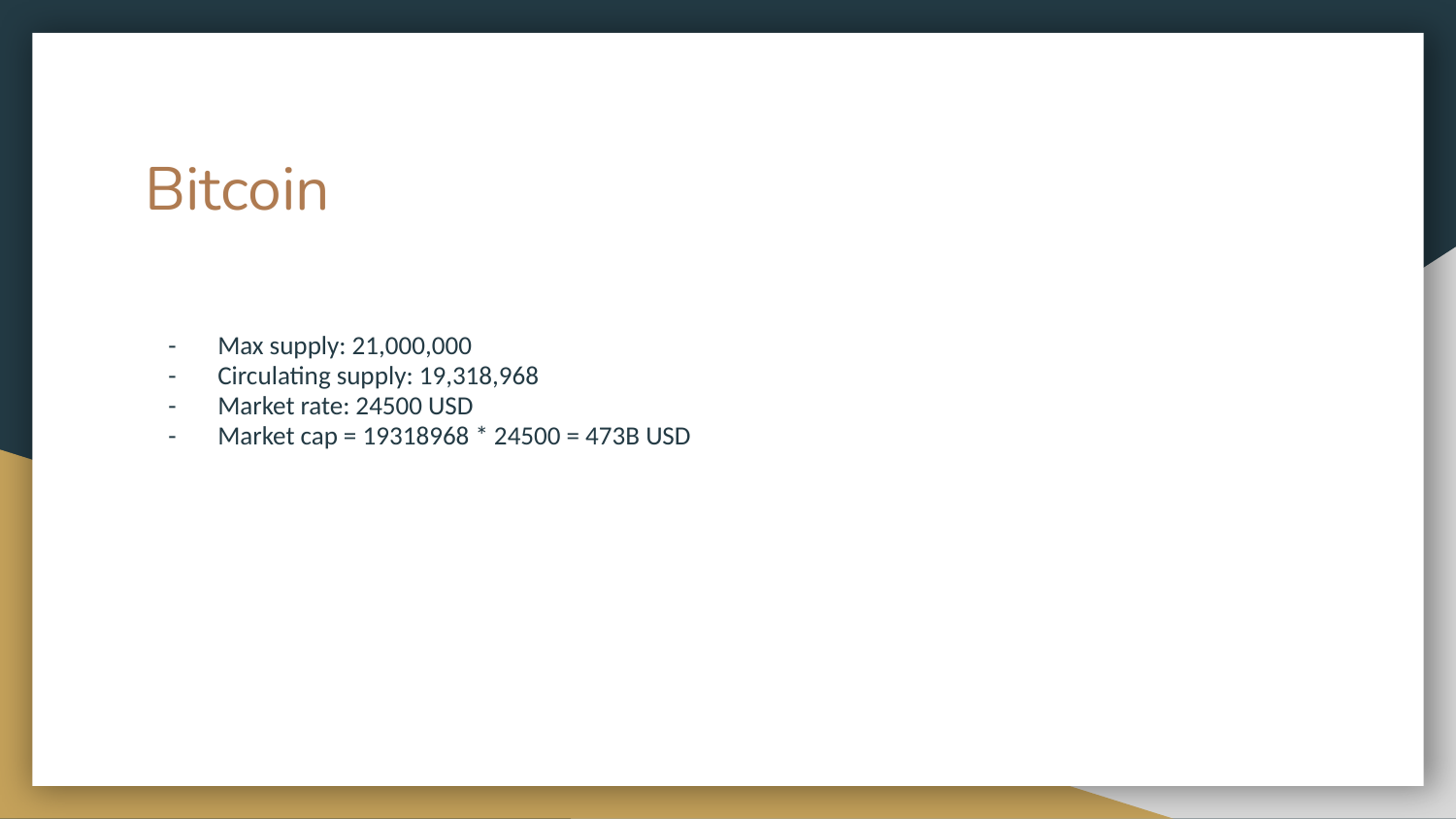

# Bitcoin
Max supply: 21,000,000
Circulating supply: 19,318,968
Market rate: 24500 USD
Market cap = 19318968 * 24500 = 473B USD